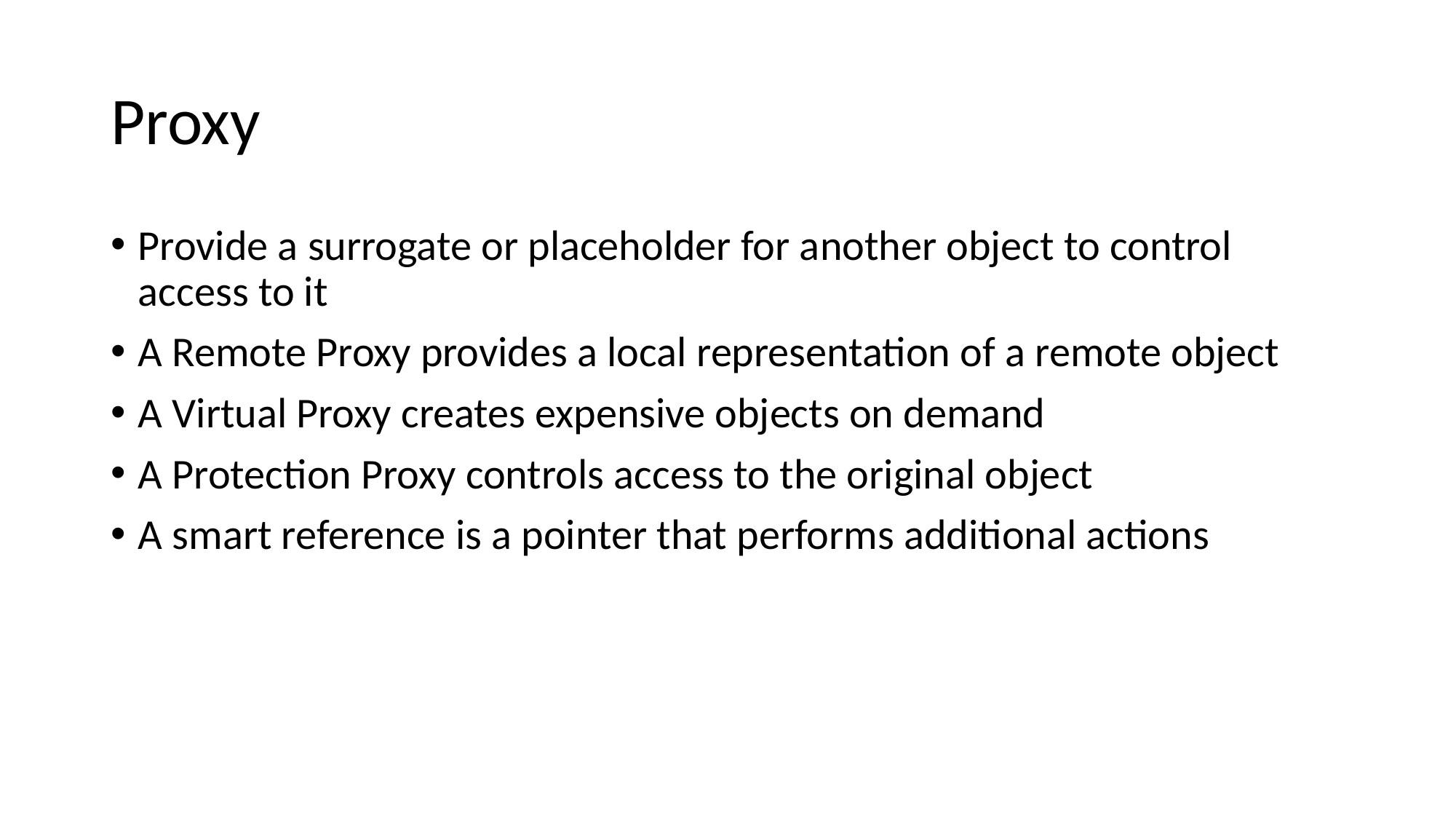

# Proxy
Provide a surrogate or placeholder for another object to control access to it
A Remote Proxy provides a local representation of a remote object
A Virtual Proxy creates expensive objects on demand
A Protection Proxy controls access to the original object
A smart reference is a pointer that performs additional actions